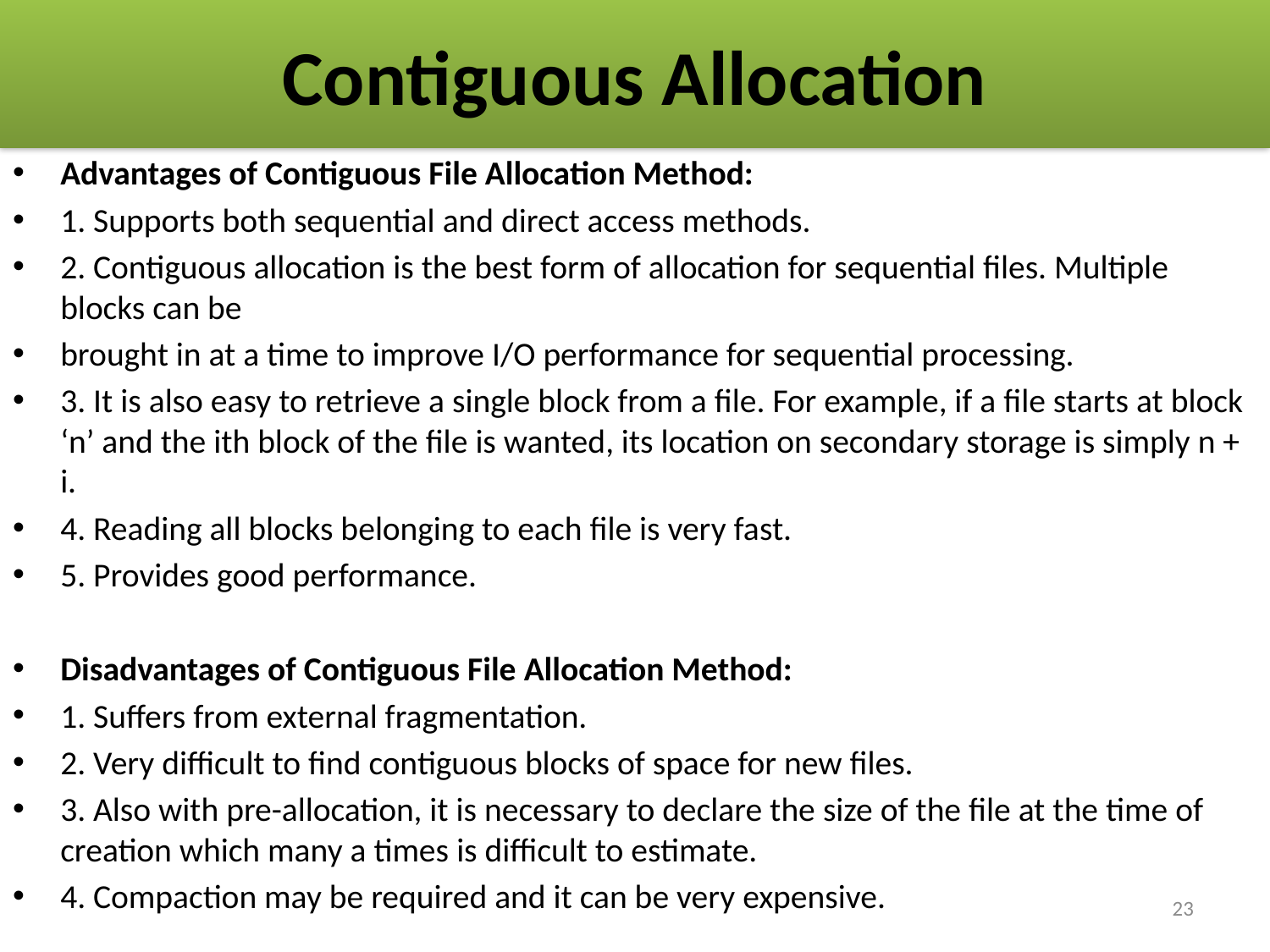

# Contiguous Allocation
Advantages of Contiguous File Allocation Method:
1. Supports both sequential and direct access methods.
2. Contiguous allocation is the best form of allocation for sequential files. Multiple blocks can be
brought in at a time to improve I/O performance for sequential processing.
3. It is also easy to retrieve a single block from a file. For example, if a file starts at block ‘n’ and the ith block of the file is wanted, its location on secondary storage is simply n + i.
4. Reading all blocks belonging to each file is very fast.
5. Provides good performance.

Disadvantages of Contiguous File Allocation Method:
1. Suffers from external fragmentation.
2. Very difficult to find contiguous blocks of space for new files.
3. Also with pre-allocation, it is necessary to declare the size of the file at the time of creation which many a times is difficult to estimate.
4. Compaction may be required and it can be very expensive.
23